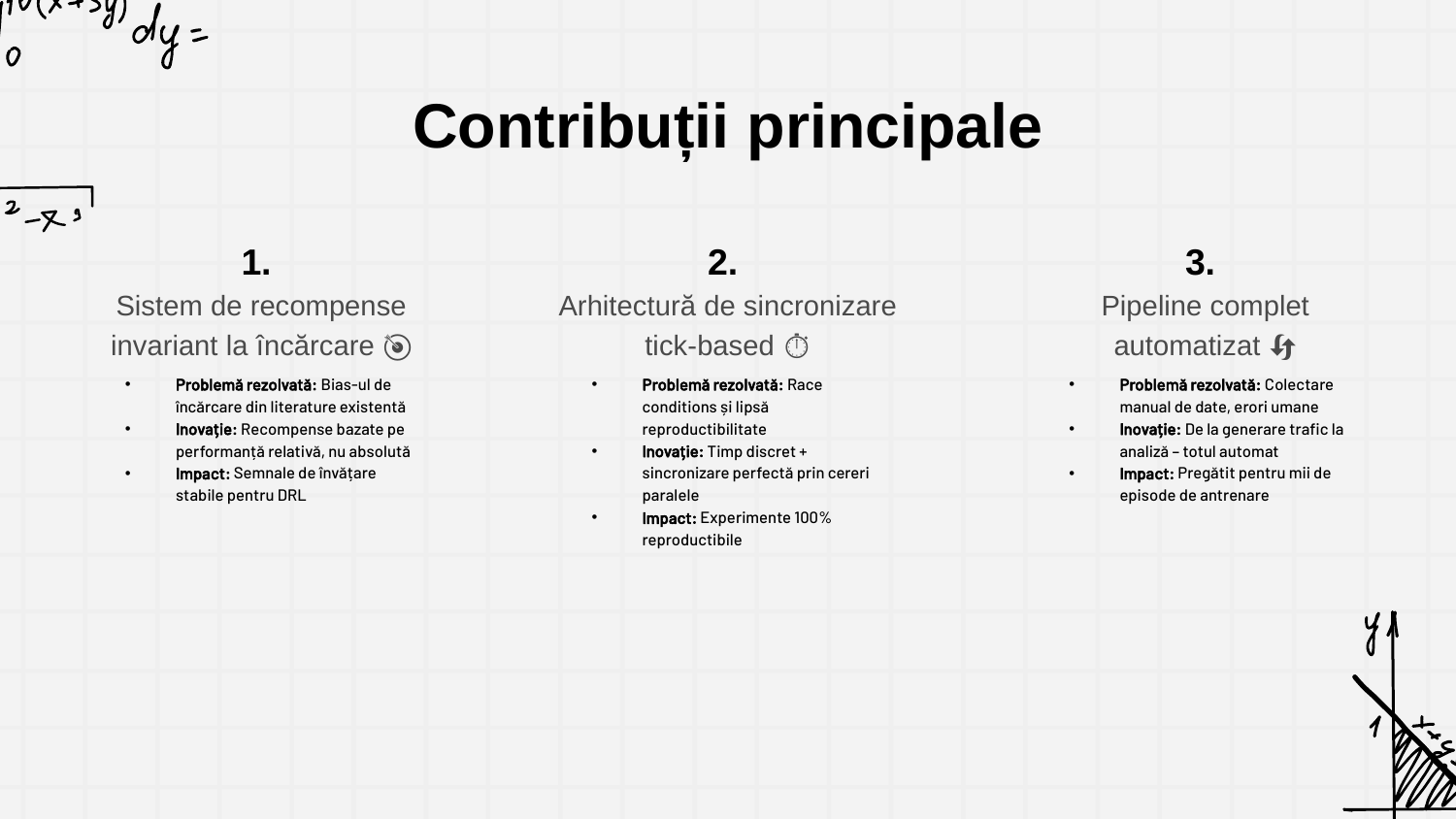

# Contribuții principale
1.
Sistem de recompense invariant la încărcare 🎯
2.
Arhitectură de sincronizare tick-based ⏱️
3.
Pipeline complet automatizat 🔄
Problemă rezolvată: Bias-ul de încărcare din literature existentă
Inovație: Recompense bazate pe performanță relativă, nu absolută
Impact: Semnale de învățare stabile pentru DRL
Problemă rezolvată: Race conditions și lipsă reproductibilitate
Inovație: Timp discret + sincronizare perfectă prin cereri paralele
Impact: Experimente 100% reproductibile
Problemă rezolvată: Colectare manual de date, erori umane
Inovație: De la generare trafic la analiză – totul automat
Impact: Pregătit pentru mii de episode de antrenare